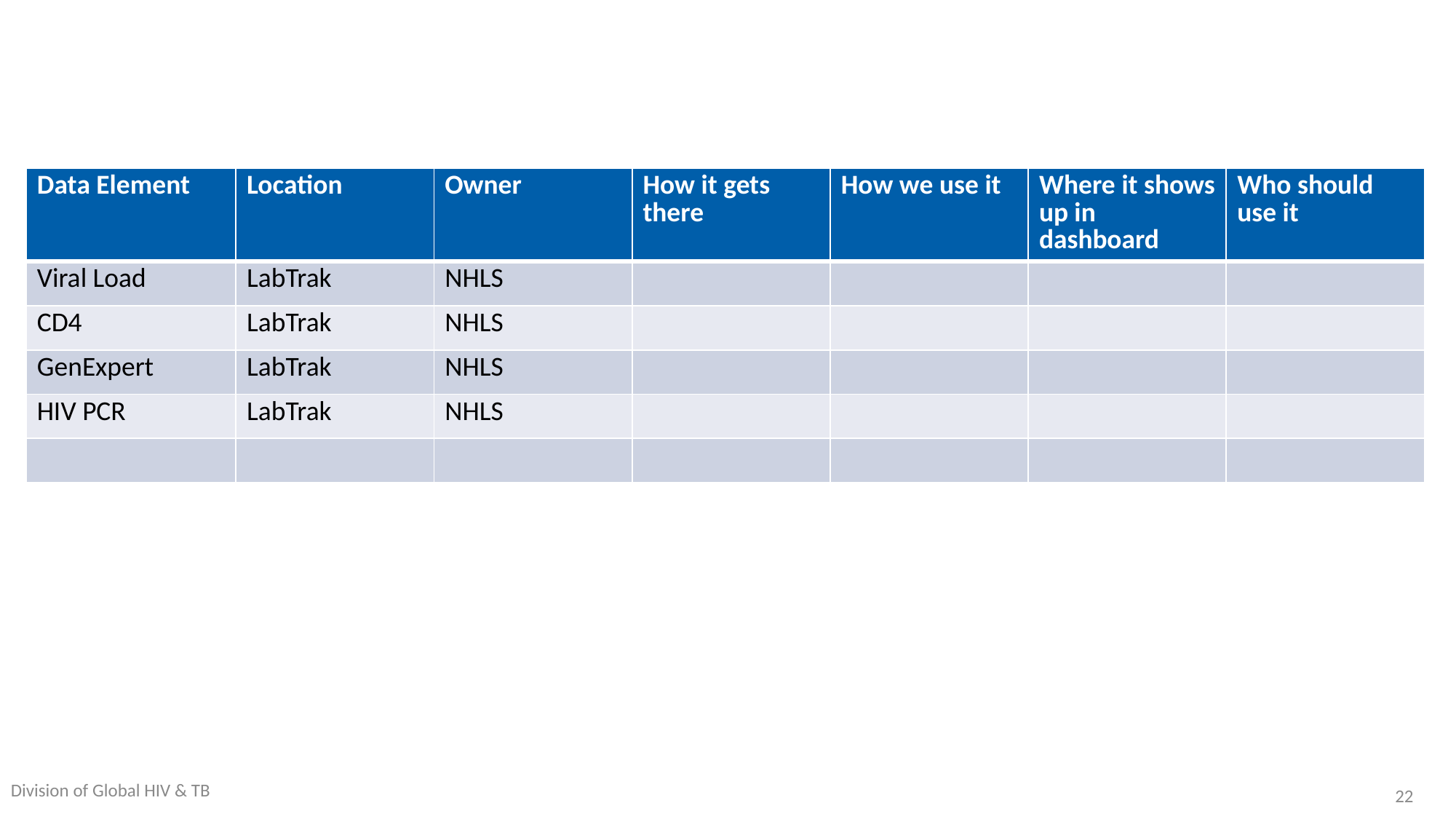

#
| Data Element | Location | Owner | How it gets there | How we use it | Where it shows up in dashboard | Who should use it |
| --- | --- | --- | --- | --- | --- | --- |
| Viral Load | LabTrak | NHLS |  |  |  |  |
| CD4 | LabTrak | NHLS |  |  |  |  |
| GenExpert | LabTrak | NHLS |  |  |  |  |
| HIV PCR | LabTrak | NHLS |  |  |  |  |
|  |  |  |  |  |  |  |

22